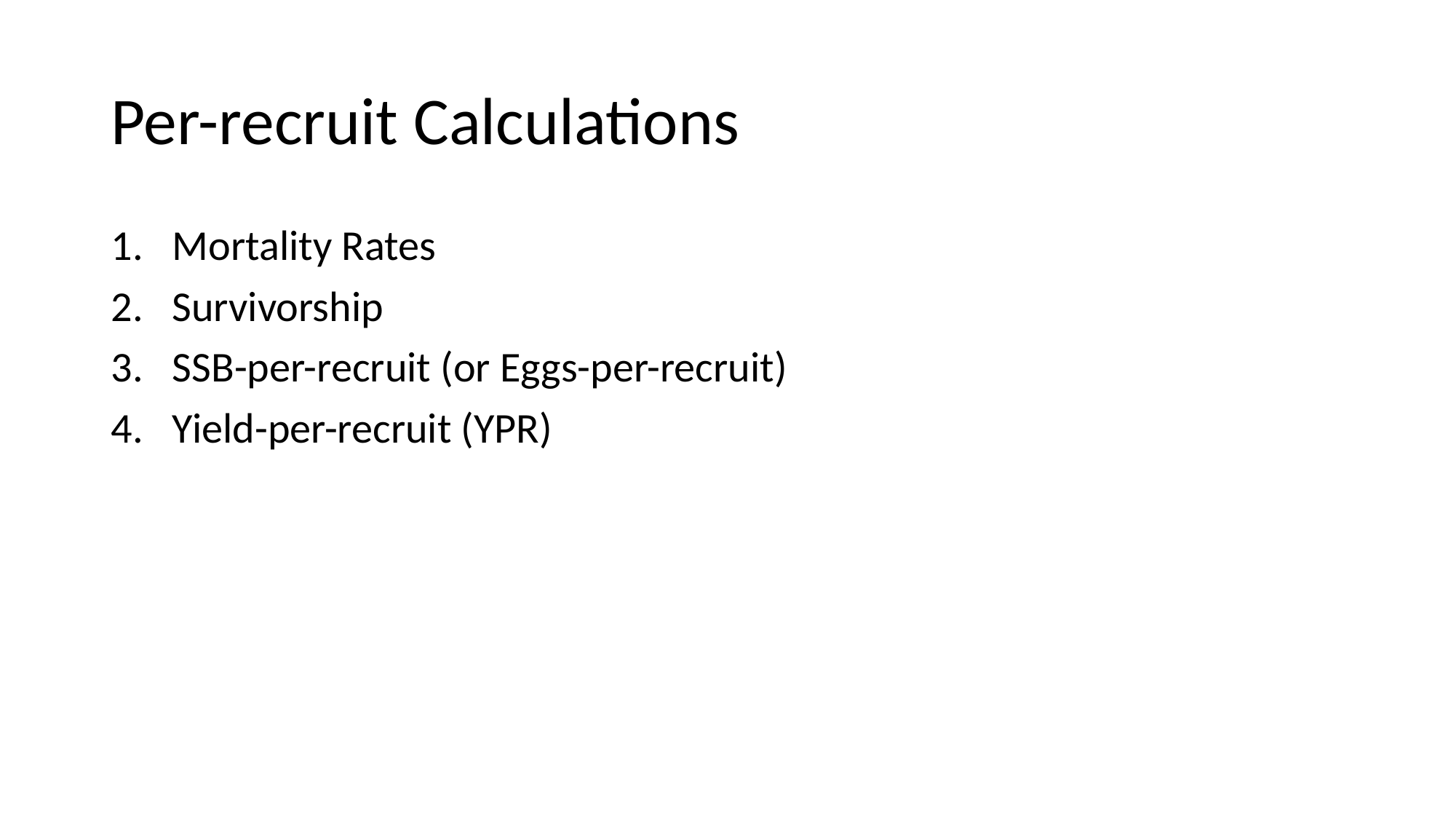

# Per-recruit Calculations
Mortality Rates
Survivorship
SSB-per-recruit (or Eggs-per-recruit)
Yield-per-recruit (YPR)